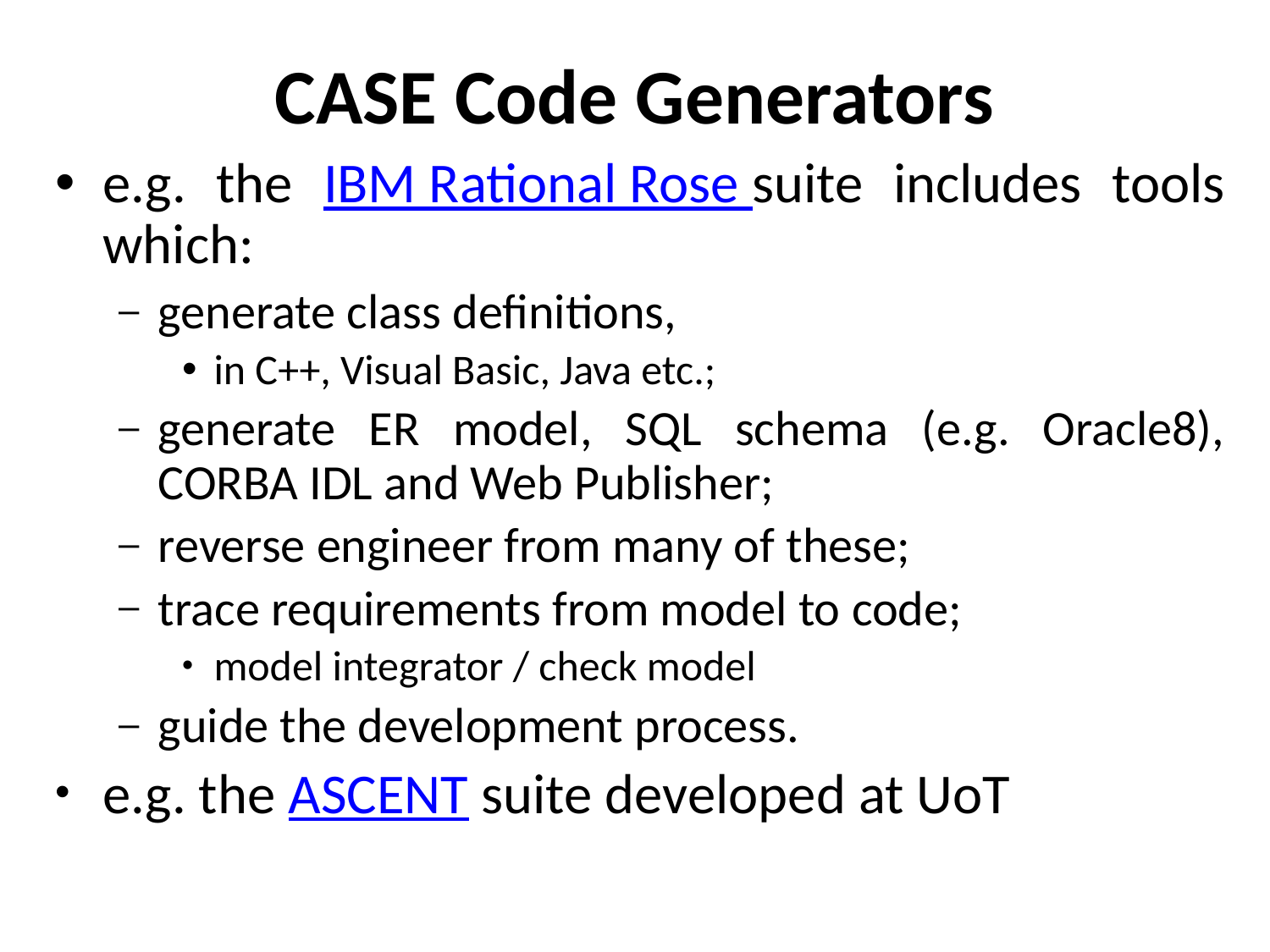

# CASE Code Generators
e.g. the IBM Rational Rose suite includes tools which:
generate class definitions,
in C++, Visual Basic, Java etc.;
generate ER model, SQL schema (e.g. Oracle8), CORBA IDL and Web Publisher;
reverse engineer from many of these;
trace requirements from model to code;
model integrator / check model
guide the development process.
e.g. the ASCENT suite developed at UoT